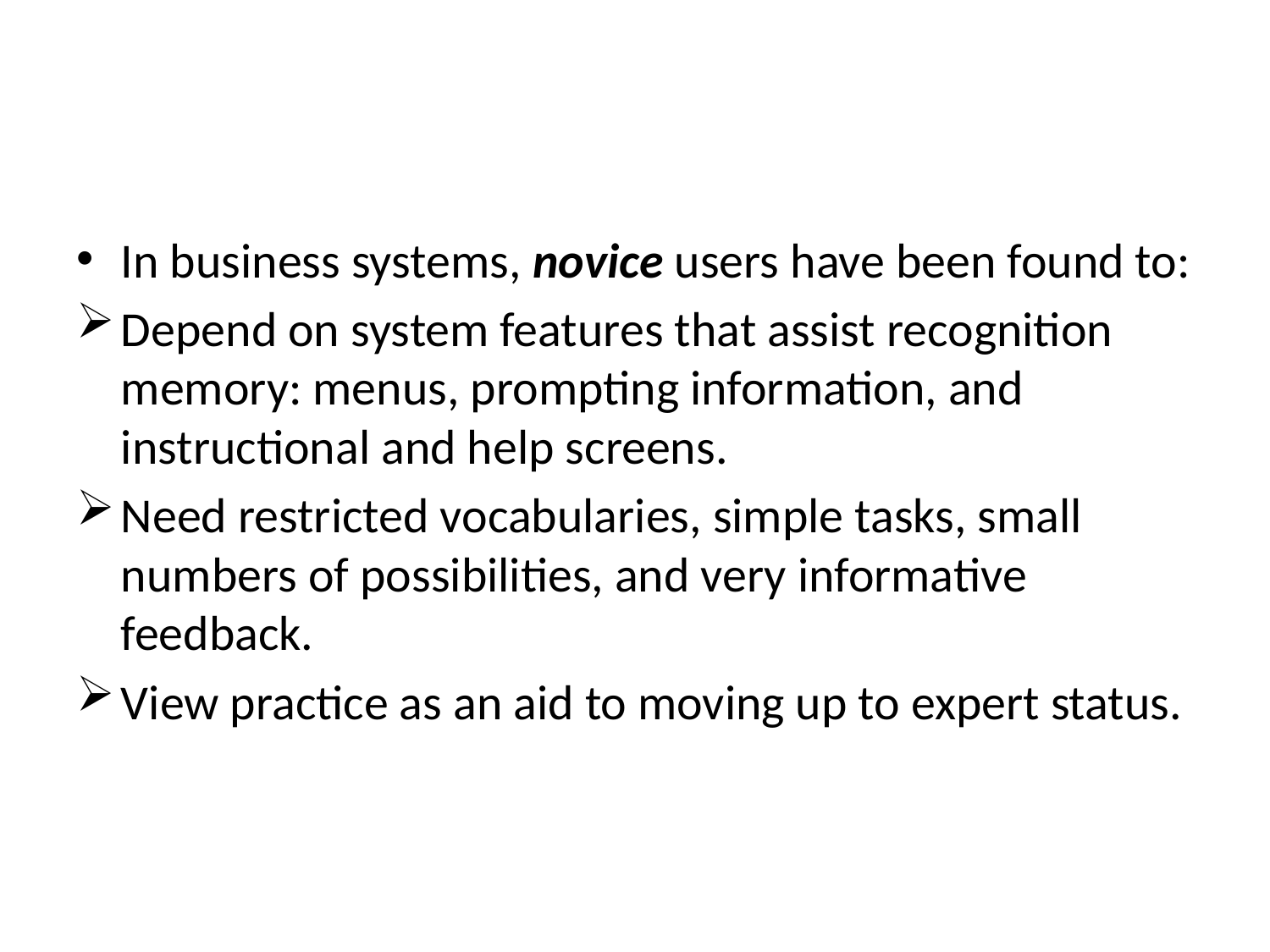

#
In business systems, novice users have been found to:
Depend on system features that assist recognition memory: menus, prompting information, and instructional and help screens.
Need restricted vocabularies, simple tasks, small numbers of possibilities, and very informative feedback.
View practice as an aid to moving up to expert status.